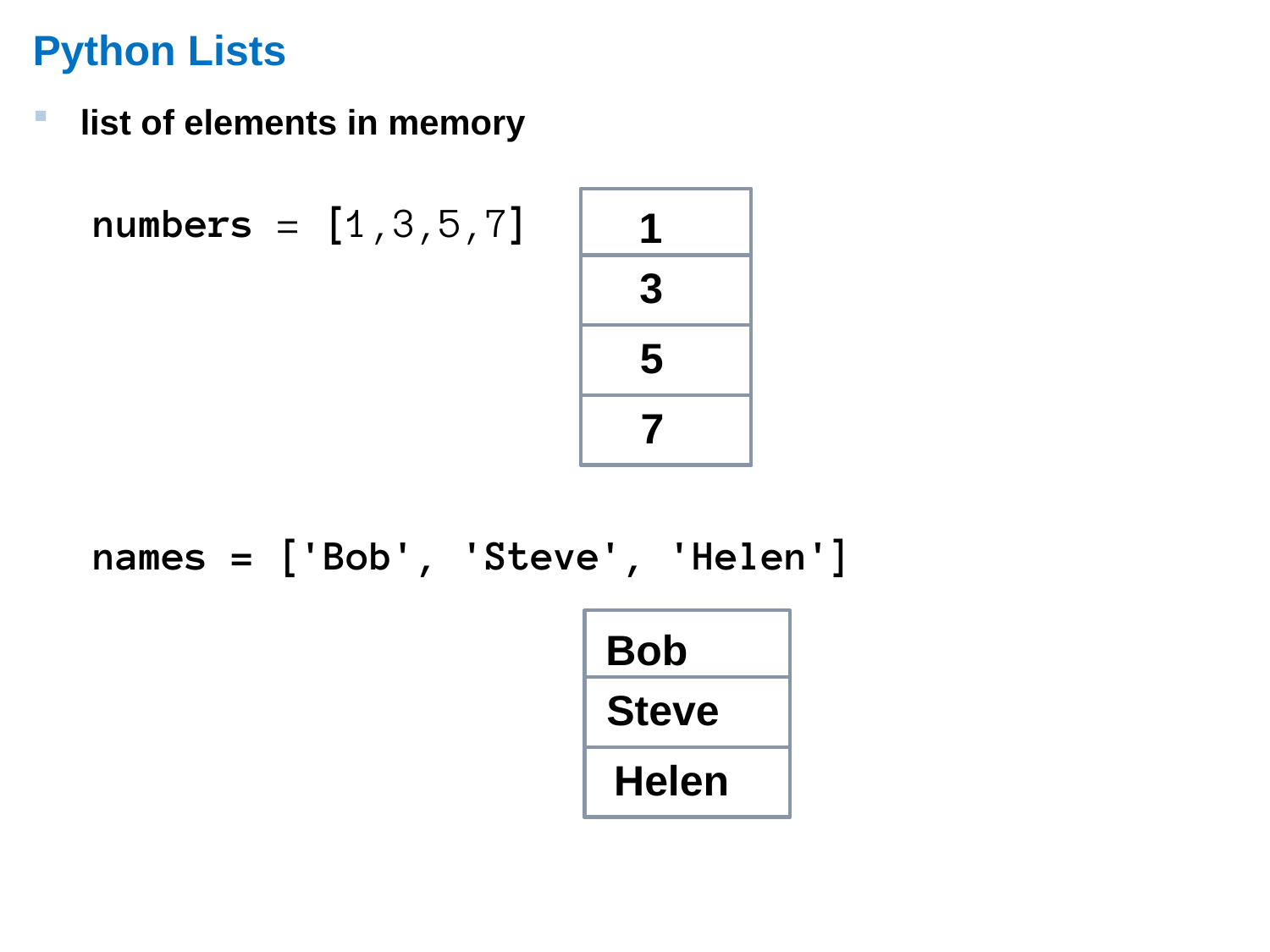

# Python Lists
list of elements in memory
numbers = [1,3,5,7]

1

3

5

7
names = ['Bob', 'Steve', 'Helen']

Bob

Steve

Helen